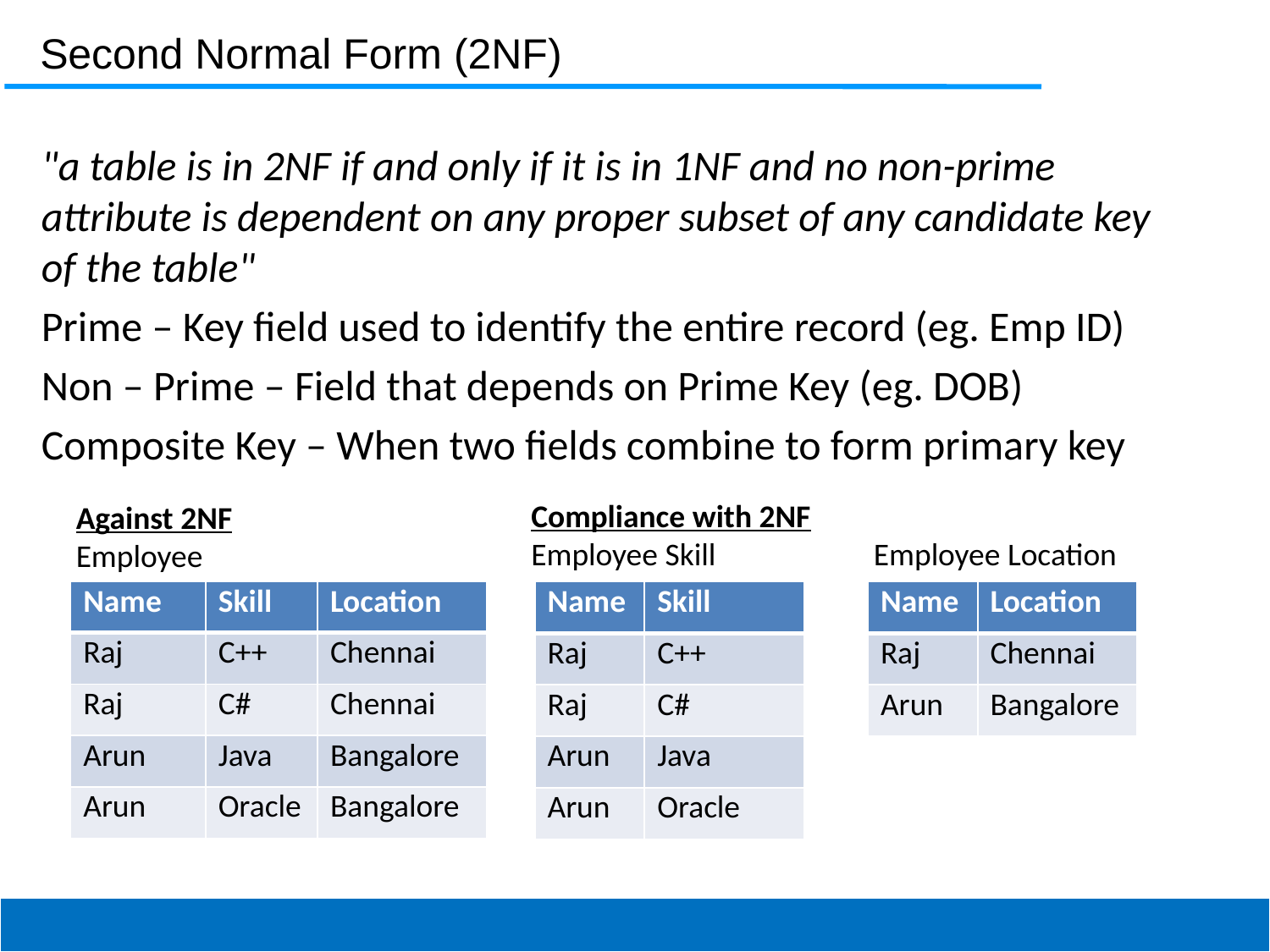

Second Normal Form (2NF)

"a table is in 2NF if and only if it is in 1NF and no non-prime attribute is dependent on any proper subset of any candidate key of the table"
Prime – Key field used to identify the entire record (eg. Emp ID)
Non – Prime – Field that depends on Prime Key (eg. DOB)
Composite Key – When two fields combine to form primary key
Compliance with 2NF
Employee Skill                      Employee Location

Against 2NF
Employee
| Name | Skill | Location |
| --- | --- | --- |
| Raj | C++ | Chennai |
| Raj | C# | Chennai |
| Arun | Java | Bangalore |
| Arun | Oracle | Bangalore |
| Name | Skill |
| --- | --- |
| Raj | C++ |
| Raj | C# |
| Arun | Java |
| Arun | Oracle |
| Name | Location |
| --- | --- |
| Raj | Chennai |
| Arun | Bangalore |